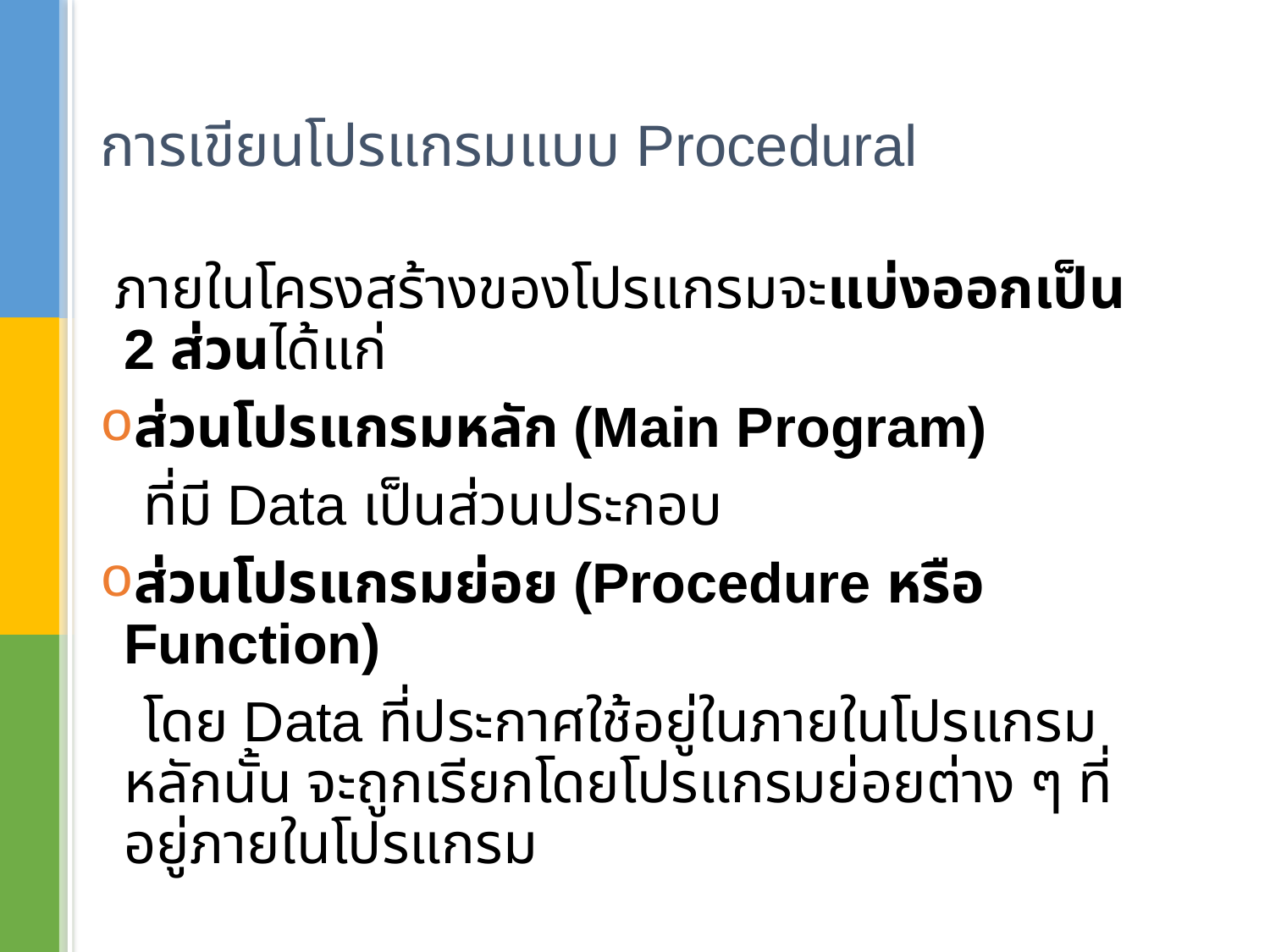

# การเขียนโปรแกรมแบบ Procedural
 ภายในโครงสร้างของโปรแกรมจะแบ่งออกเป็น 2 ส่วนได้แก่
ส่วนโปรแกรมหลัก (Main Program)
   ที่มี Data เป็นส่วนประกอบ
ส่วนโปรแกรมย่อย (Procedure หรือ Function)
   โดย Data ที่ประกาศใช้อยู่ในภายในโปรแกรมหลักนั้น จะถูกเรียกโดยโปรแกรมย่อยต่าง ๆ ที่อยู่ภายในโปรแกรม